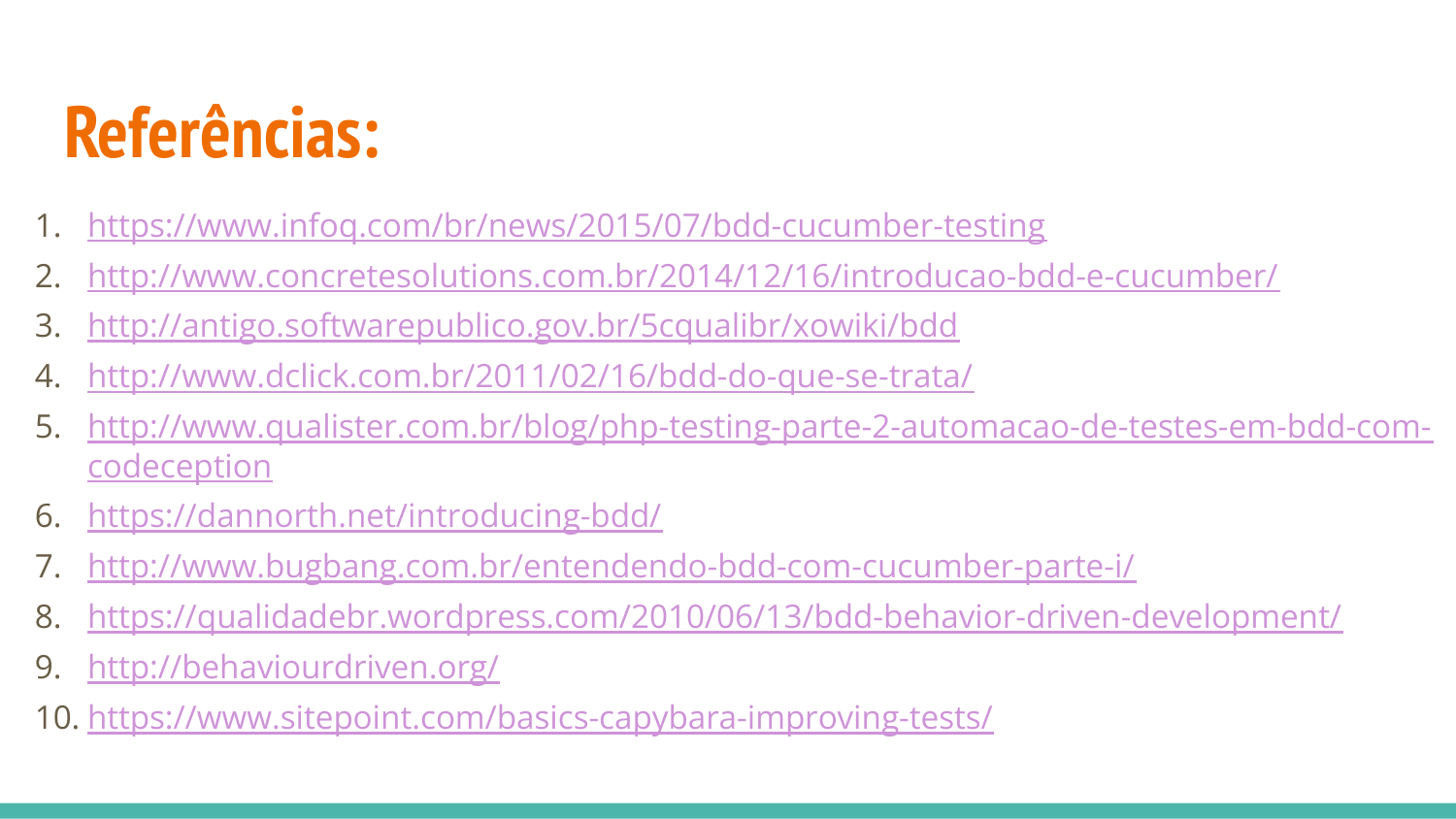

# Referências:
https://www.infoq.com/br/news/2015/07/bdd-cucumber-testing
http://www.concretesolutions.com.br/2014/12/16/introducao-bdd-e-cucumber/
http://antigo.softwarepublico.gov.br/5cqualibr/xowiki/bdd
http://www.dclick.com.br/2011/02/16/bdd-do-que-se-trata/
http://www.qualister.com.br/blog/php-testing-parte-2-automacao-de-testes-em-bdd-com-codeception
https://dannorth.net/introducing-bdd/
http://www.bugbang.com.br/entendendo-bdd-com-cucumber-parte-i/
https://qualidadebr.wordpress.com/2010/06/13/bdd-behavior-driven-development/
http://behaviourdriven.org/
https://www.sitepoint.com/basics-capybara-improving-tests/